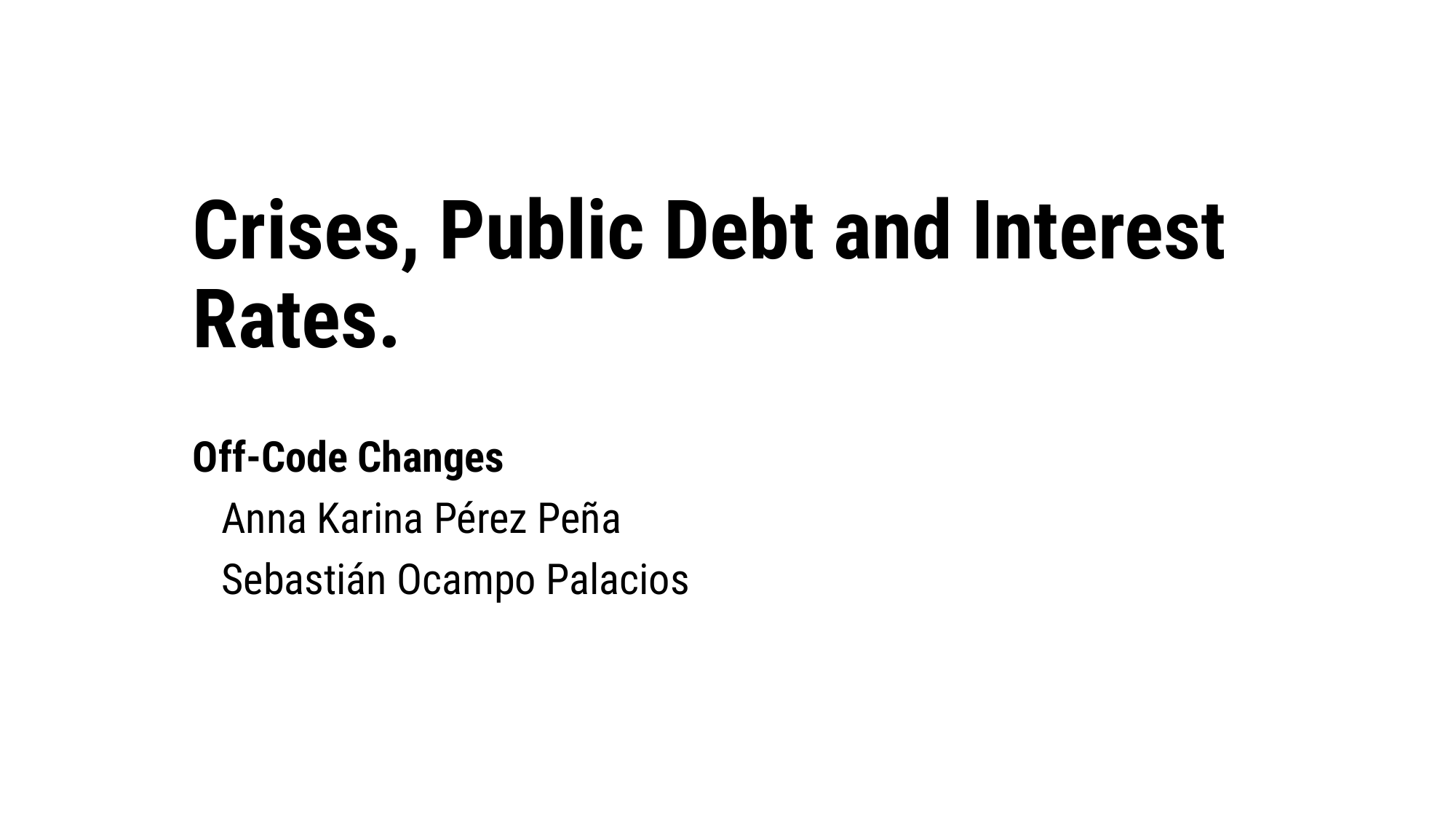

Crises, Public Debt and Interest Rates.
Off-Code Changes
   Anna Karina Pérez Peña
   Sebastián Ocampo Palacios